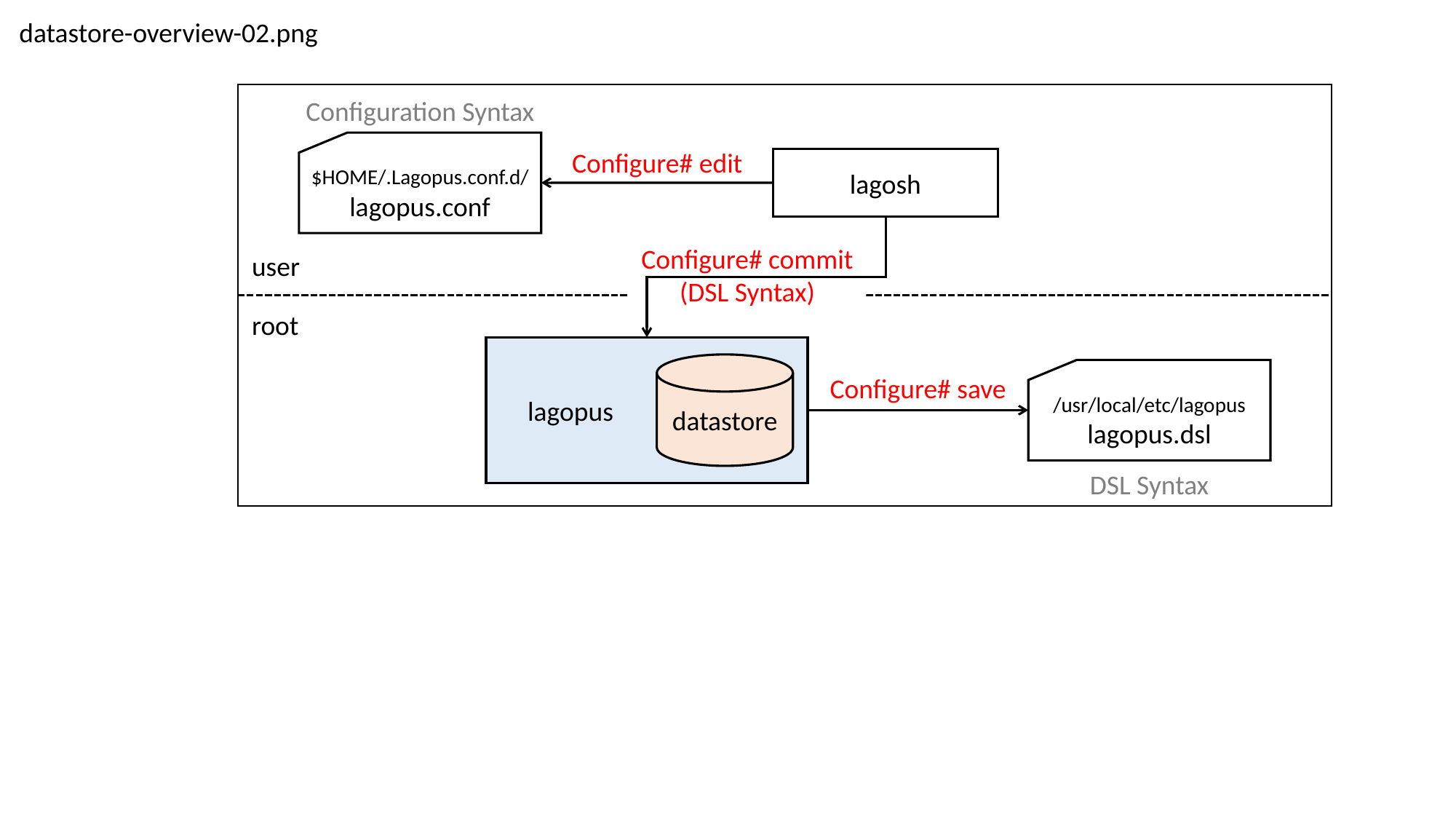

datastore-overview-02.png

Configuration Syntax
$HOME/.Lagopus.conf.d/
lagopus.conf
Configure# edit
lagosh
Configure# commit (DSL Syntax)
user
root
     lagopus
datastore
/usr/local/etc/lagopus
lagopus.dsl
Configure# save
DSL Syntax